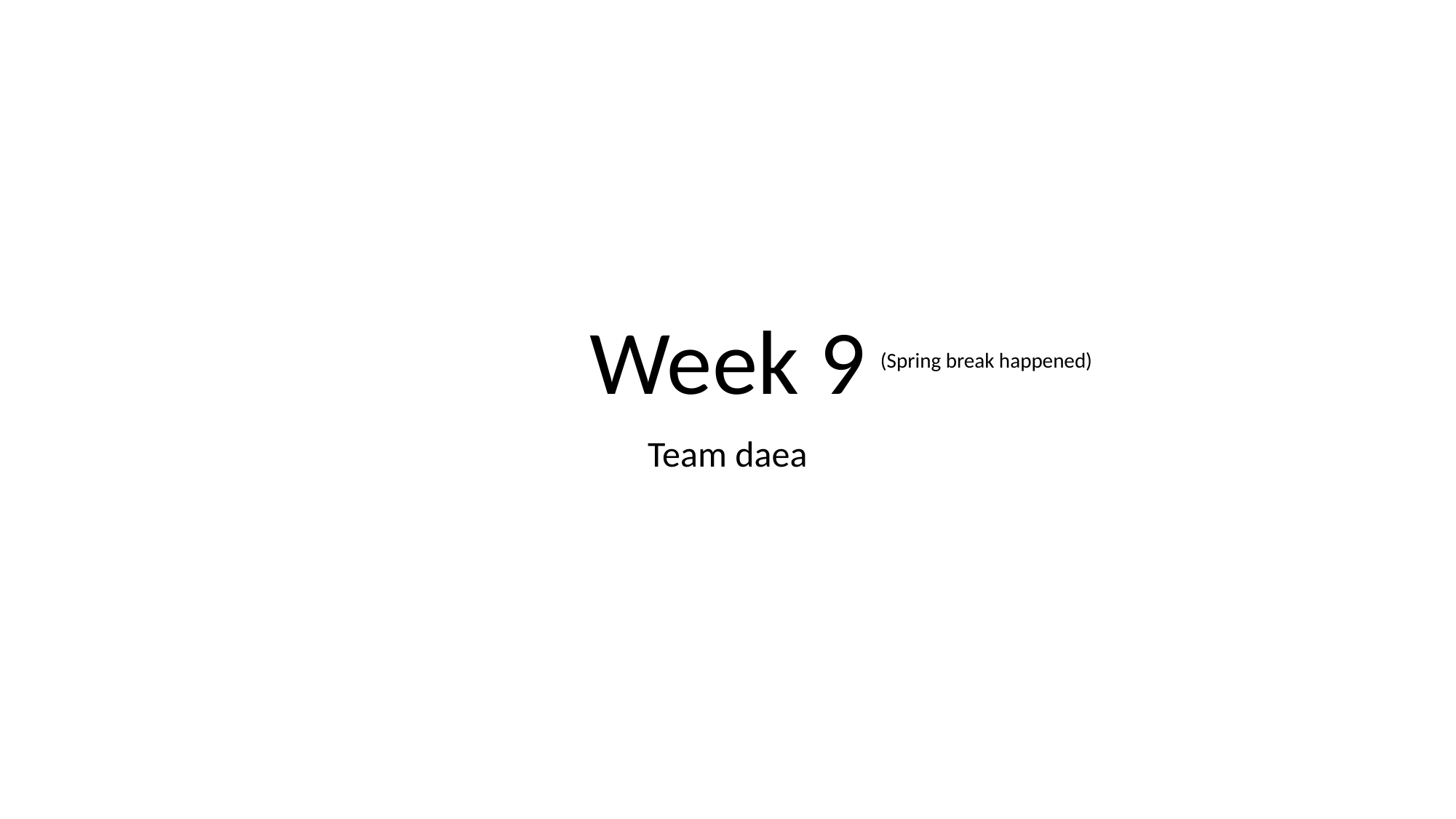

# Week 9
(Spring break happened)
Team daea